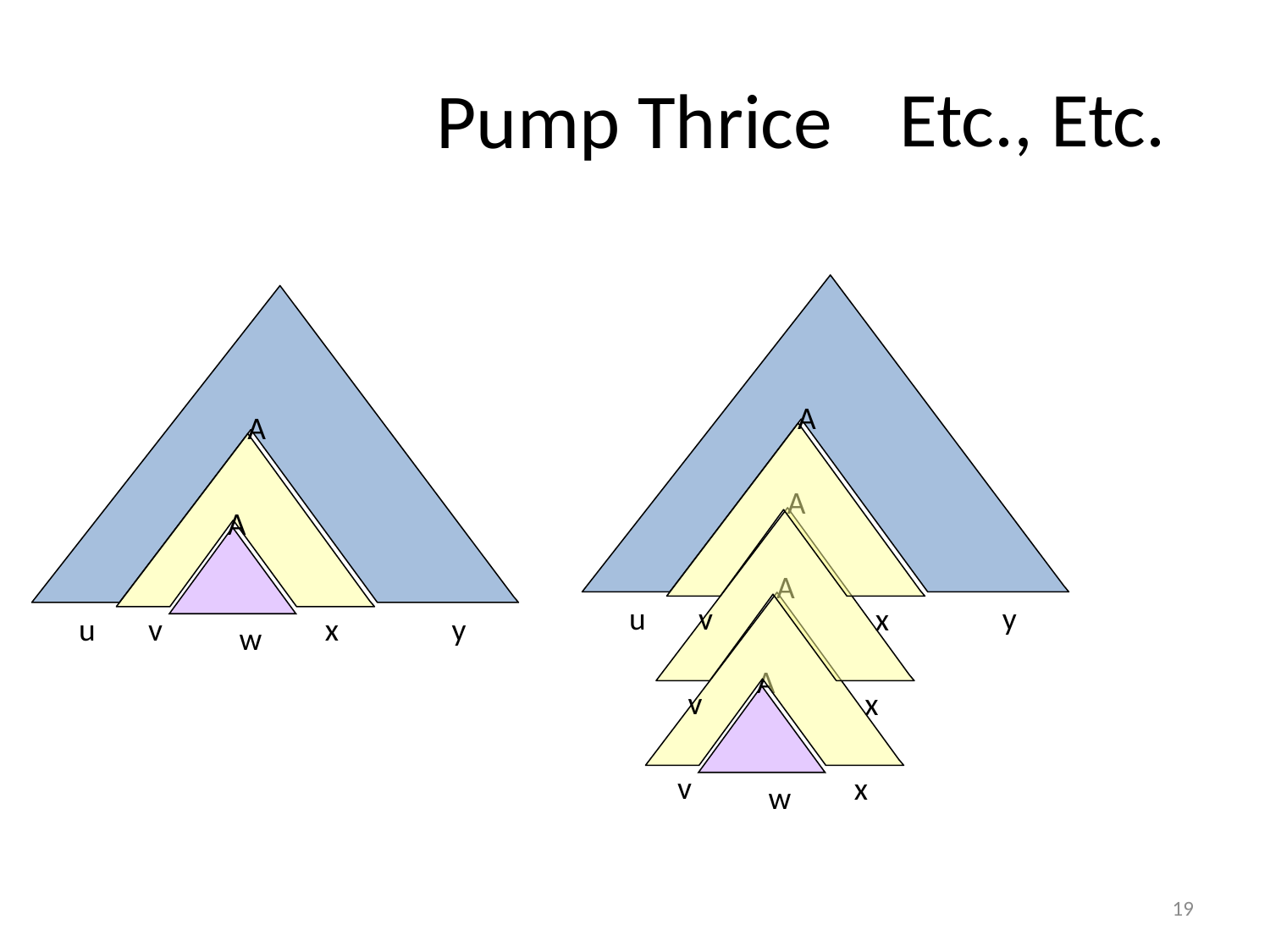

# Pump Thrice
Etc., Etc.

u
y

u
y
A

v
x
A

v
x
A

v
x
A

w
A

v
x
A

w
19